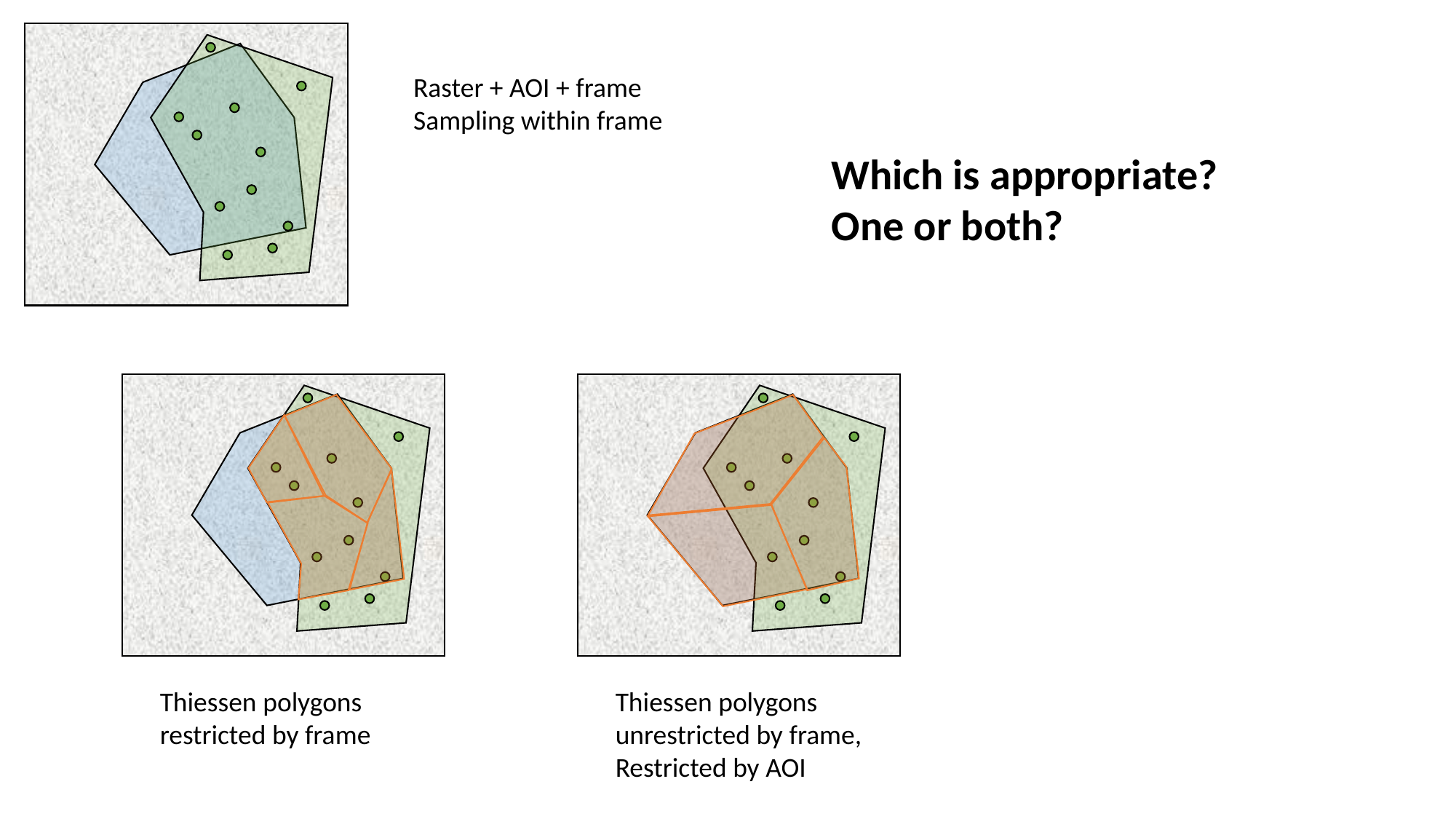

Raster + AOI + frame
Sampling within frame

Which is appropriate? One or both?

Thiessen polygons restricted by frame
Thiessen polygons unrestricted by frame,
Restricted by AOI